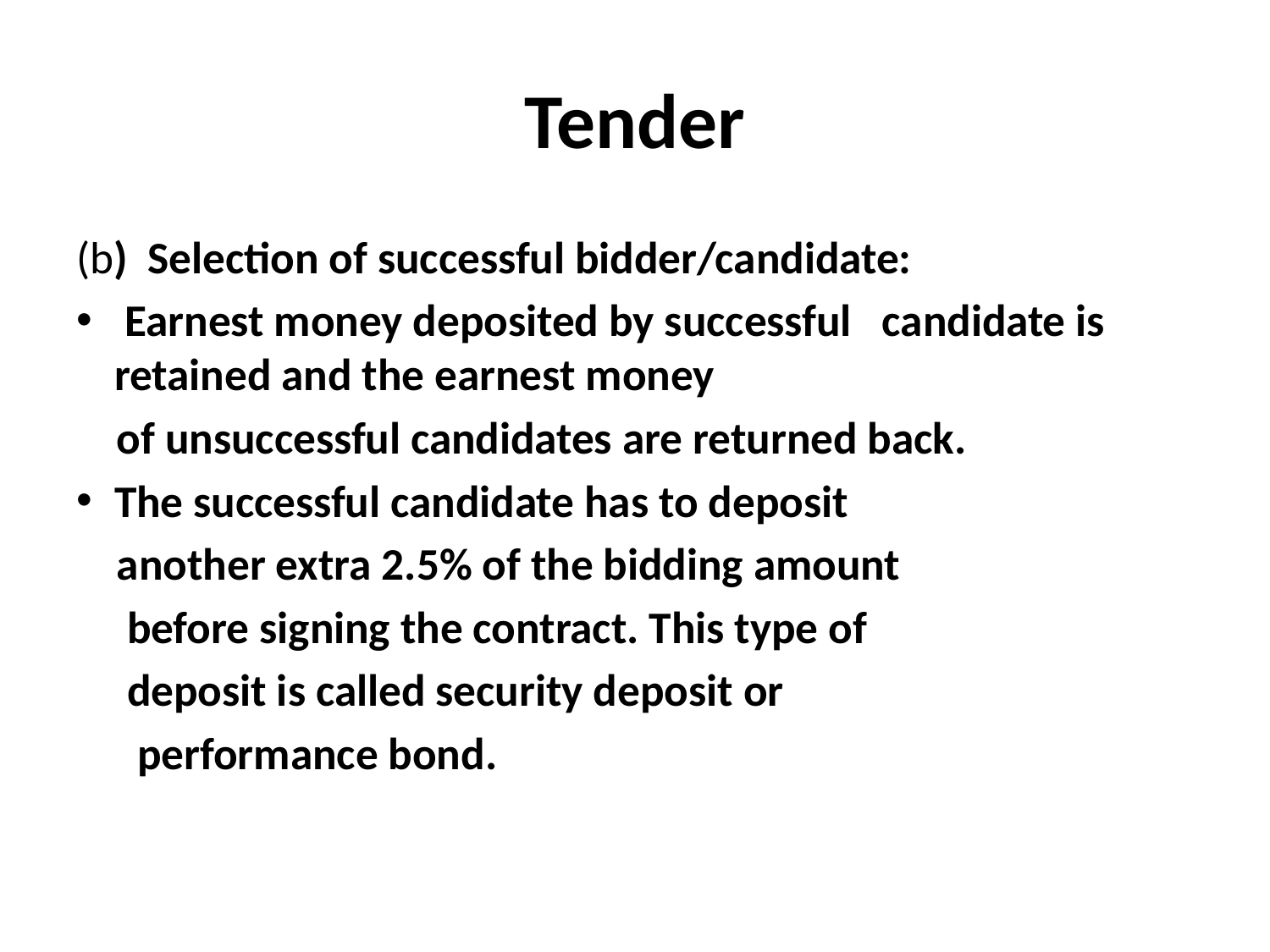

# Tender
(b)  Selection of successful bidder/candidate:
 Earnest money deposited by successful   candidate is retained and the earnest money
    of unsuccessful candidates are returned back.
The successful candidate has to deposit
    another extra 2.5% of the bidding amount
     before signing the contract. This type of
     deposit is called security deposit or
      performance bond.